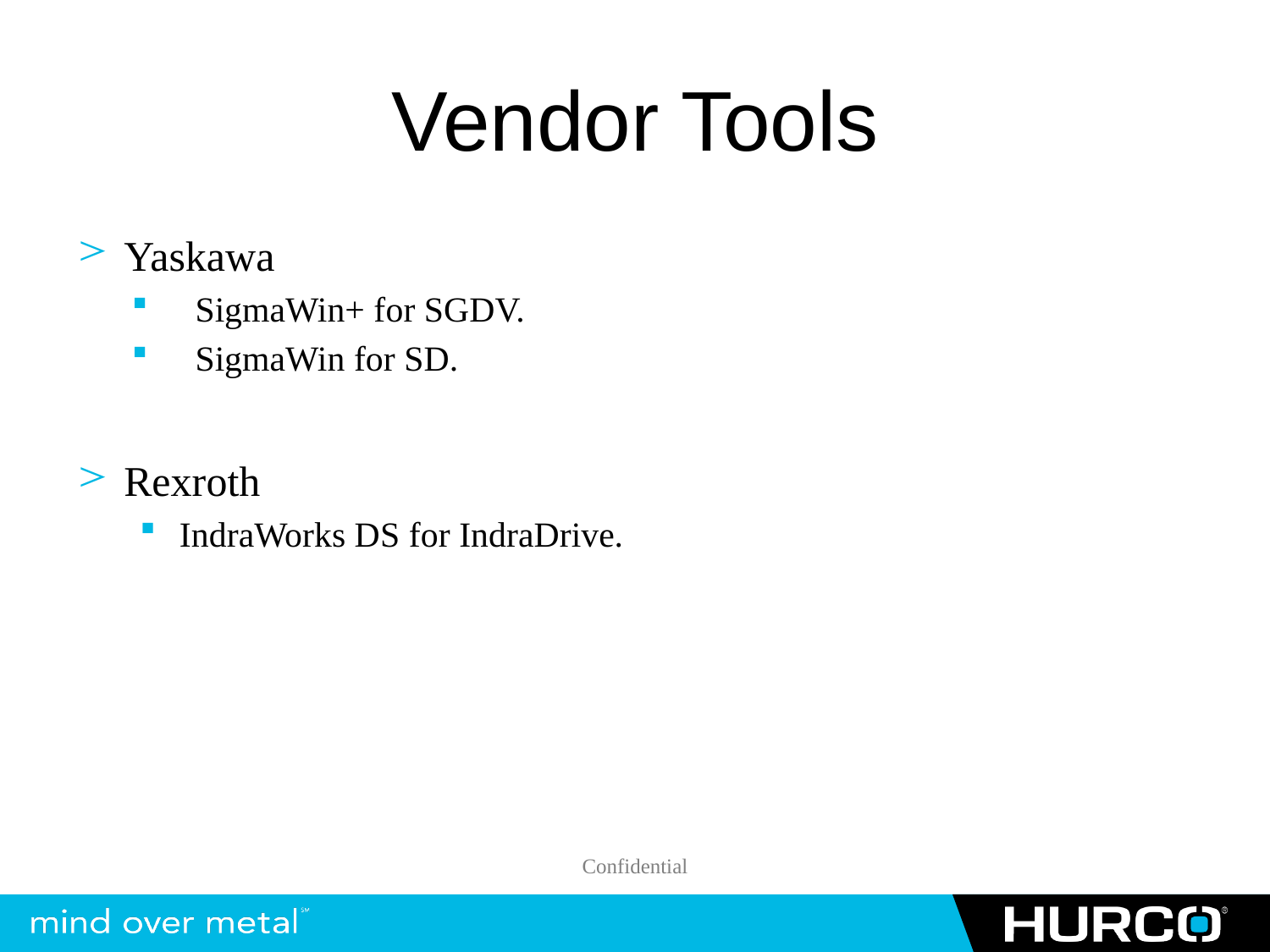

# Vendor Tools
Yaskawa
SigmaWin+ for SGDV.
SigmaWin for SD.

Rexroth
IndraWorks DS for IndraDrive.